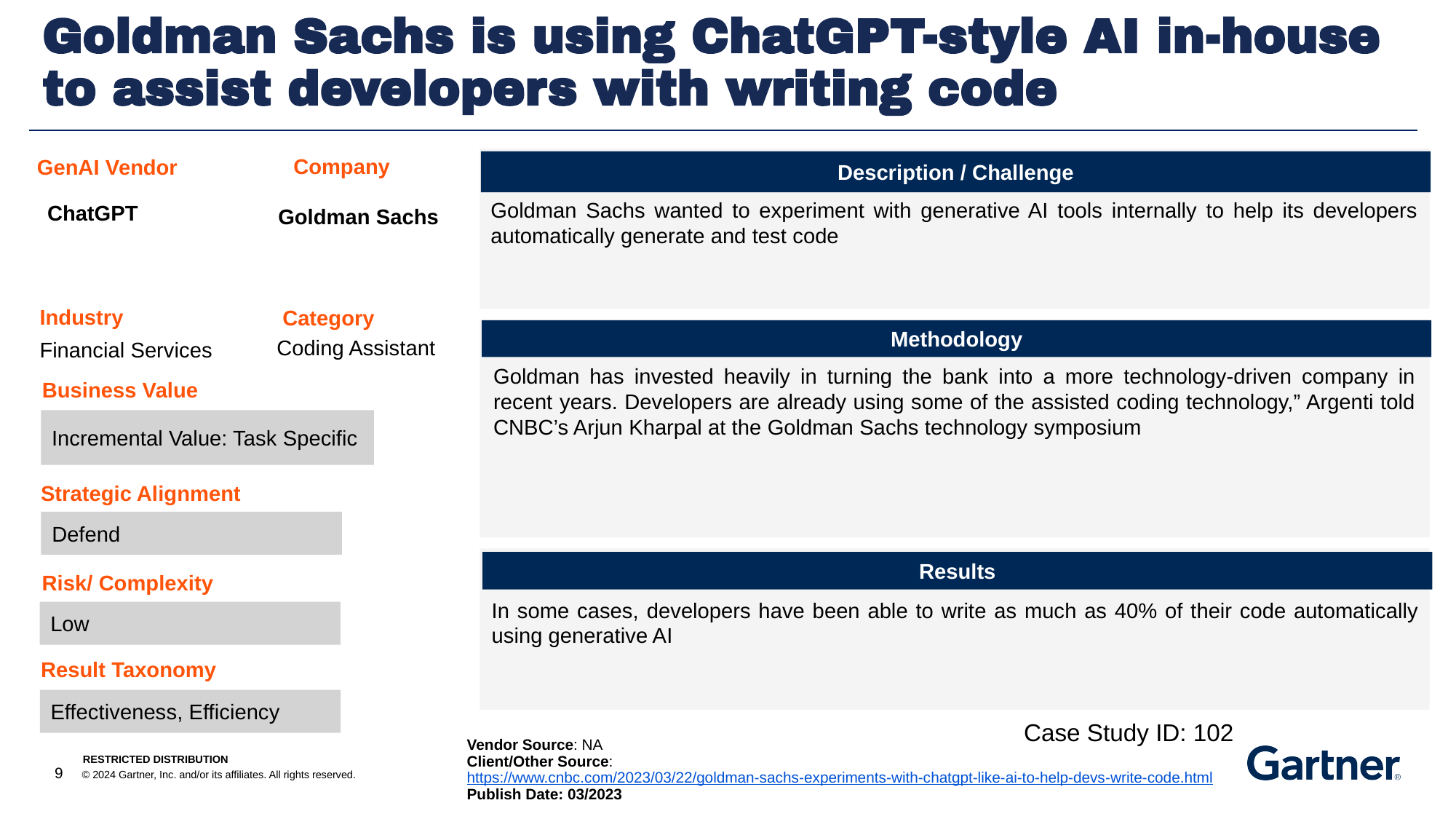

Goldman Sachs is using ChatGPT-style AI in-house to assist developers with writing code
Company
GenAI Vendor

Description / Challenge
Goldman Sachs wanted to experiment with generative AI tools internally to help its developers automatically generate and test code
ChatGPT
Goldman Sachs
Industry
Category

Methodology
Coding Assistant
Financial Services
Goldman has invested heavily in turning the bank into a more technology-driven company in recent years. Developers are already using some of the assisted coding technology,” Argenti told CNBC’s Arjun Kharpal at the Goldman Sachs technology symposium
Business Value
Incremental Value: Task Specific
Strategic Alignment
Defend

Results
Risk/ Complexity
In some cases, developers have been able to write as much as 40% of their code automatically using generative AI
Low
Result Taxonomy
Effectiveness, Efficiency
Case Study ID: 102
Vendor Source: NA
Client/Other Source: https://www.cnbc.com/2023/03/22/goldman-sachs-experiments-with-chatgpt-like-ai-to-help-devs-write-code.html
Publish Date: 03/2023